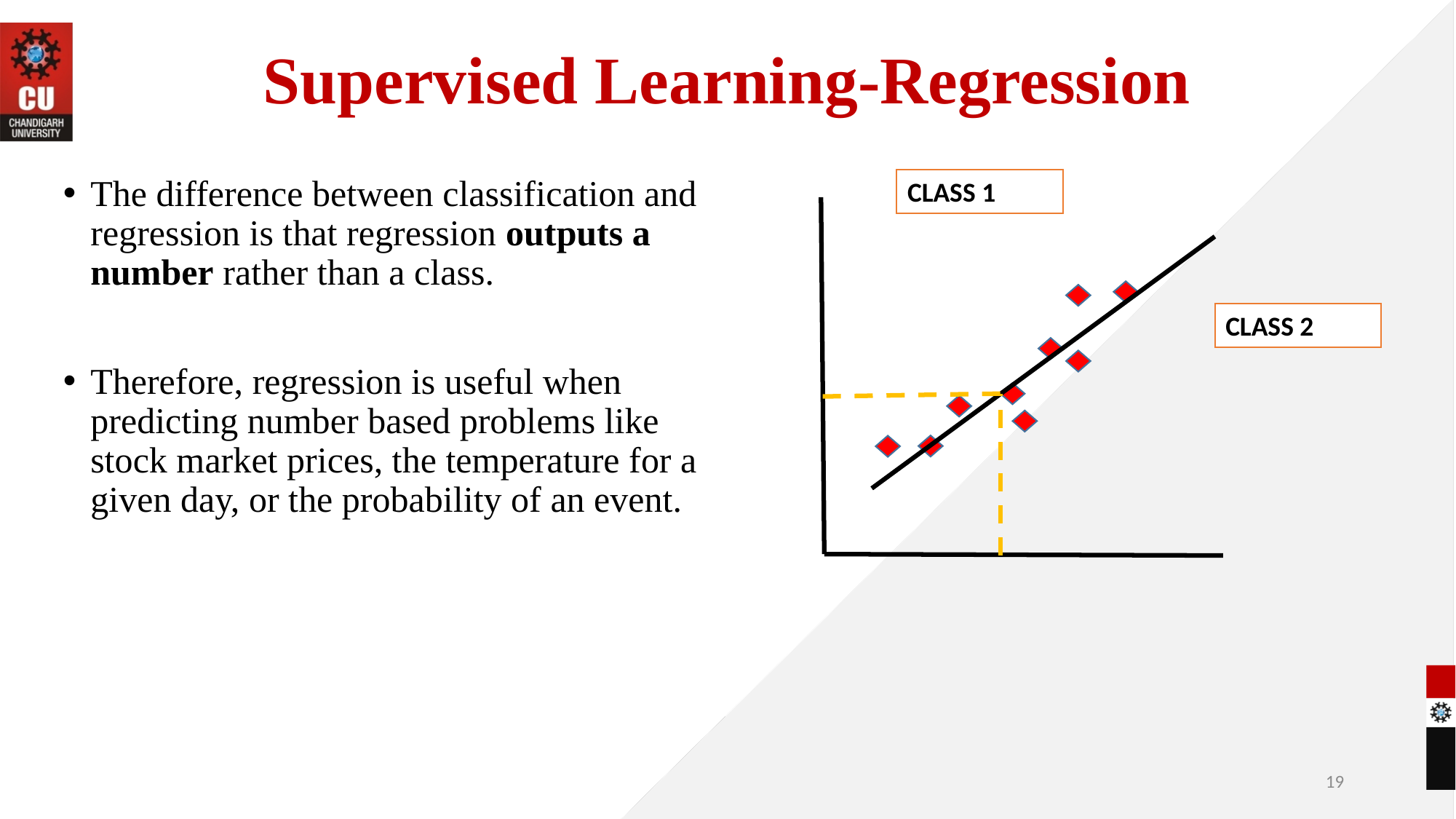

# Supervised Learning-Regression
The difference between classification and regression is that regression outputs a number rather than a class.

Therefore, regression is useful when predicting number based problems like stock market prices, the temperature for a given day, or the probability of an event.

CLASS 1

CLASS 2

19